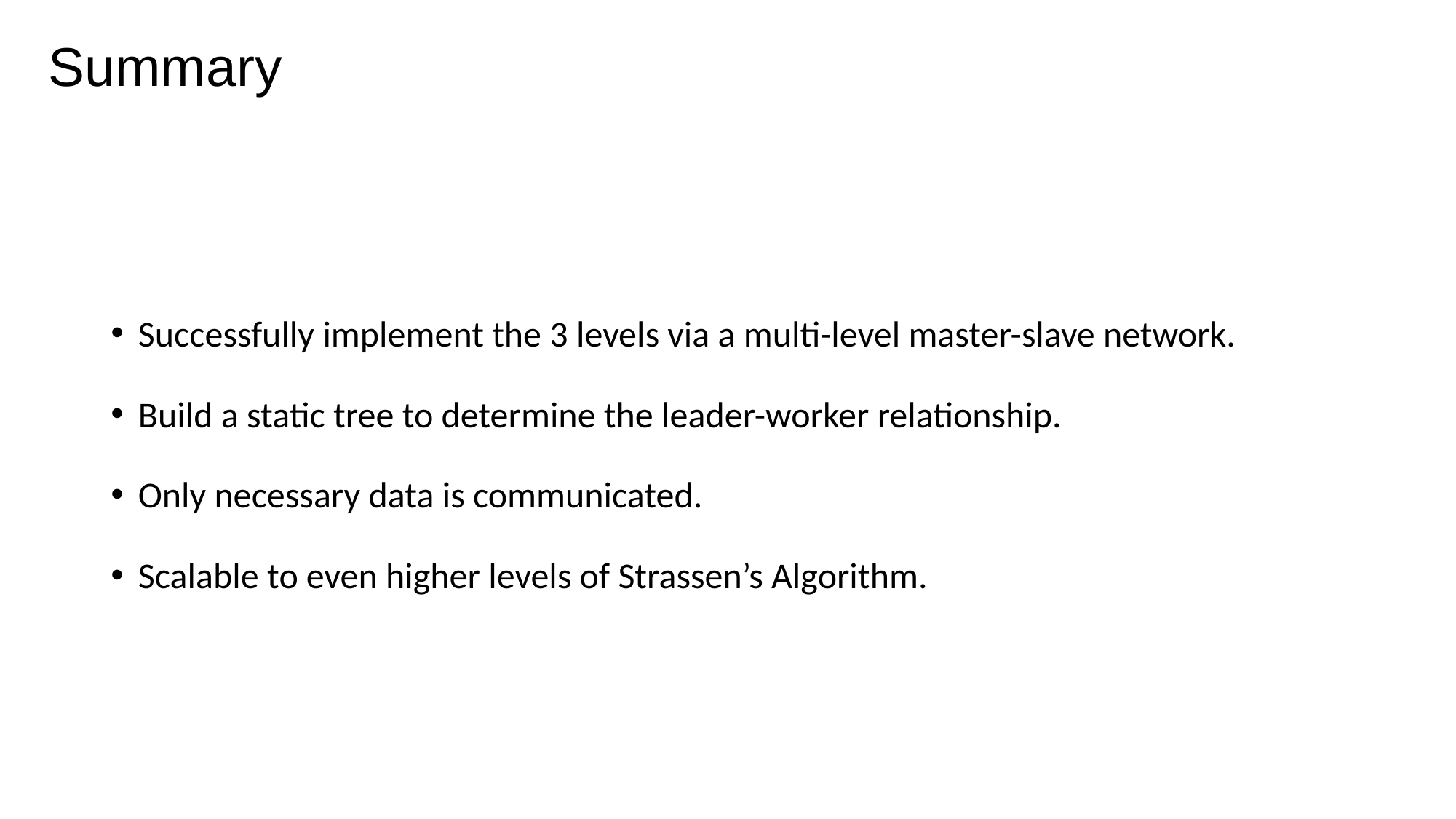

# Summary
Successfully implement the 3 levels via a multi-level master-slave network.
Build a static tree to determine the leader-worker relationship.
Only necessary data is communicated.
Scalable to even higher levels of Strassen’s Algorithm.